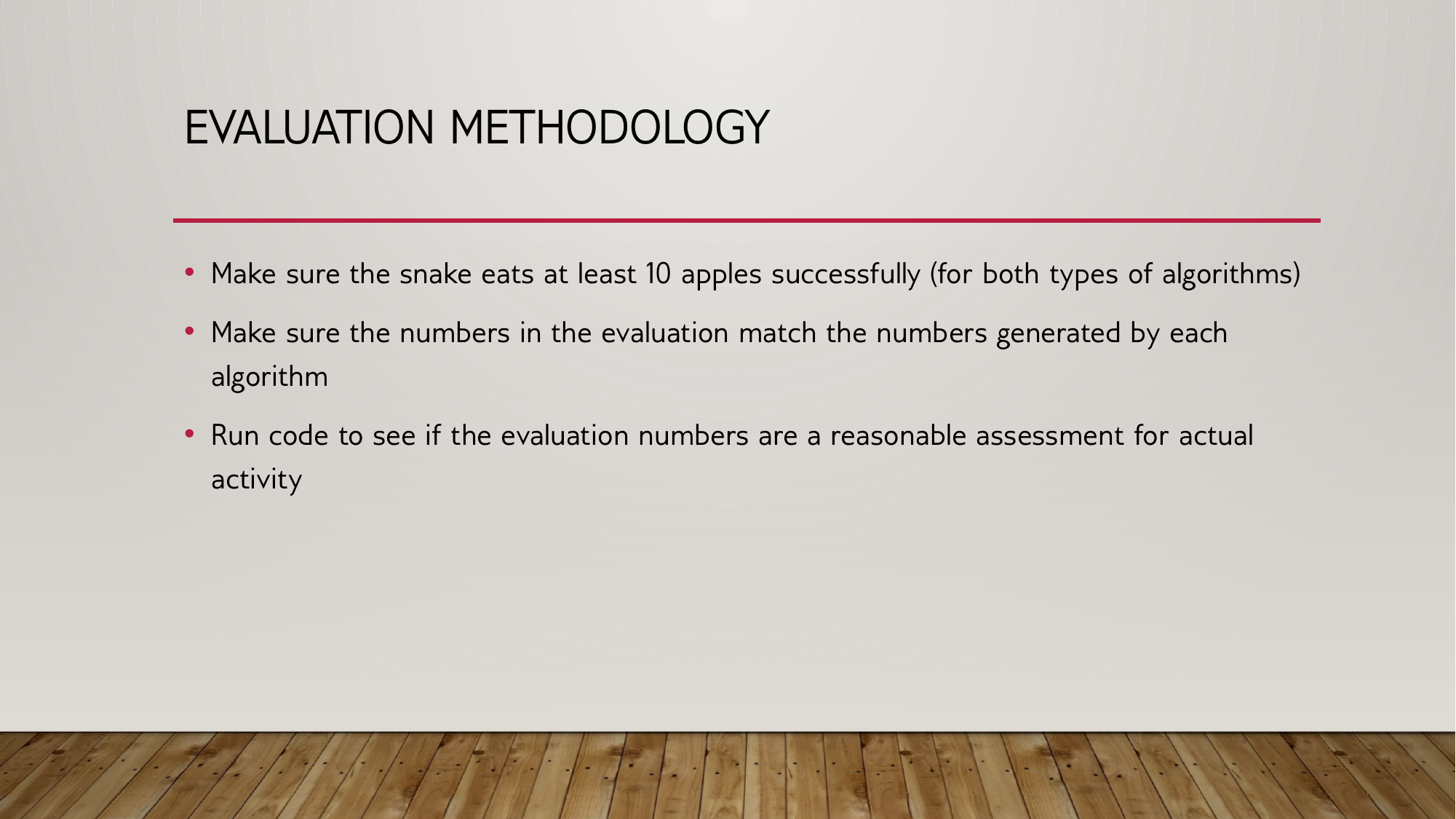

# Evaluation Methodology
Make sure the snake eats at least 10 apples successfully (for both types of algorithms)
Make sure the numbers in the evaluation match the numbers generated by each algorithm
Run code to see if the evaluation numbers are a reasonable assessment for actual activity